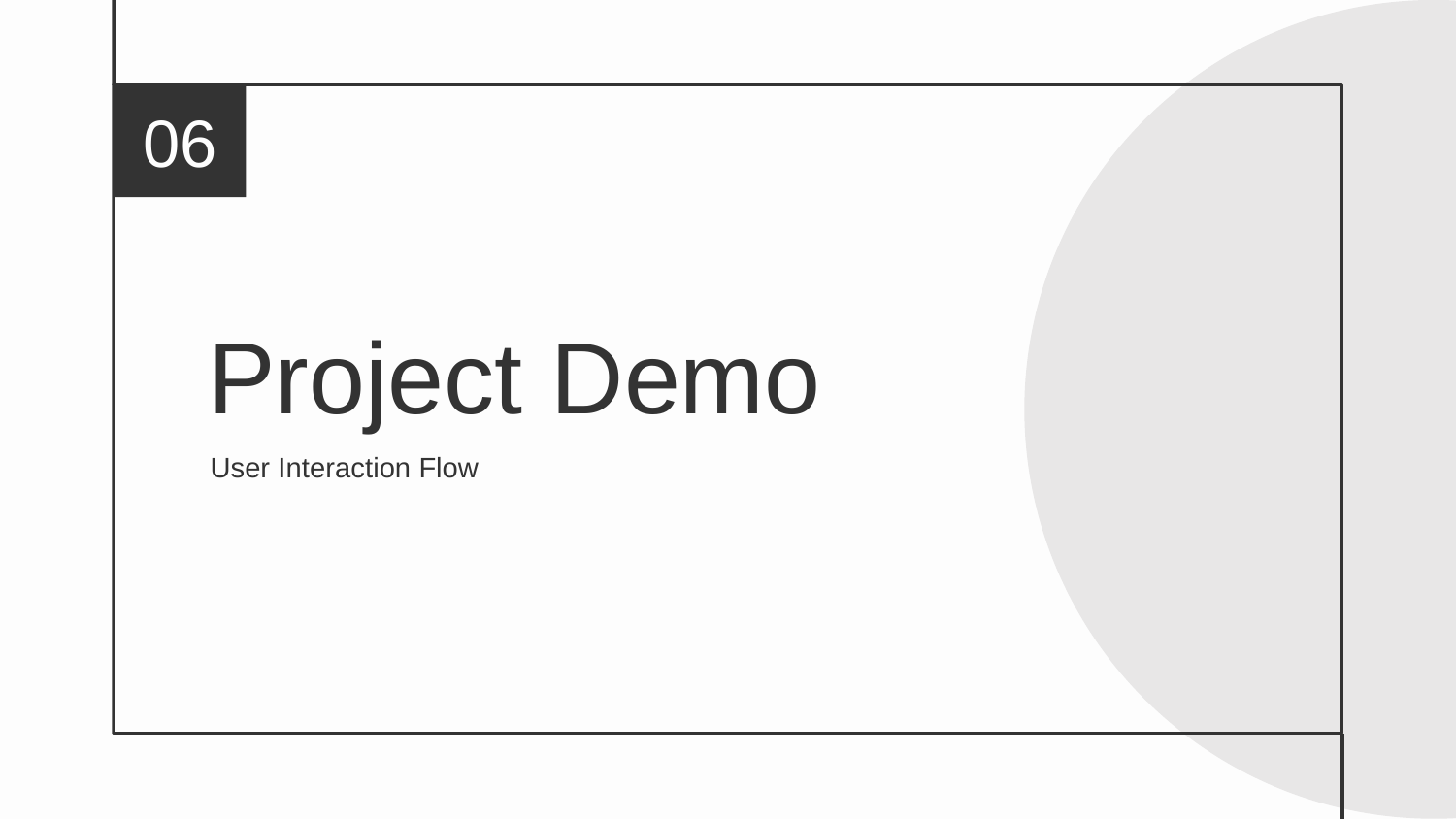

06
# Project Demo
User Interaction Flow